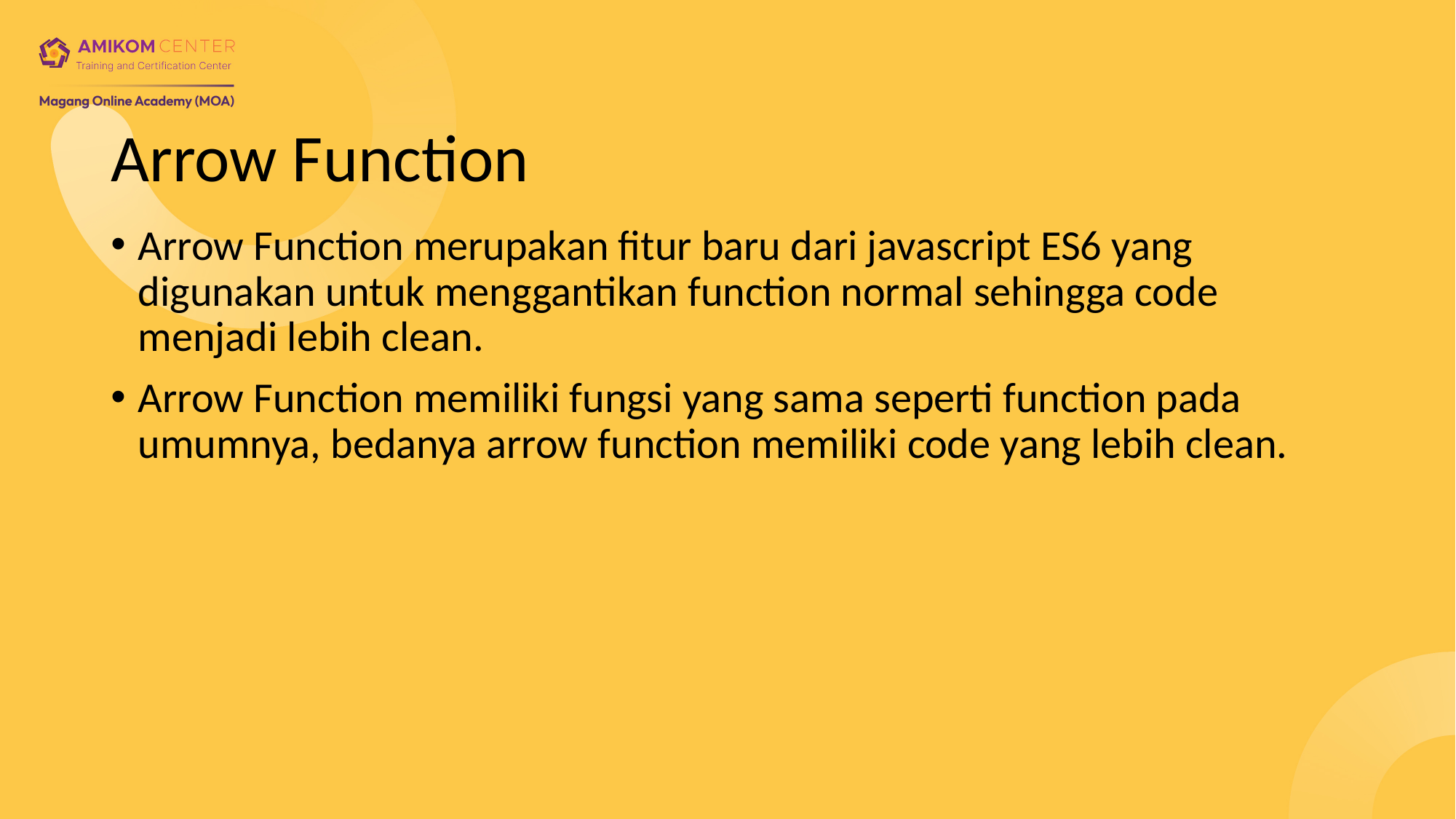

# Arrow Function
Arrow Function merupakan fitur baru dari javascript ES6 yang digunakan untuk menggantikan function normal sehingga code menjadi lebih clean.
Arrow Function memiliki fungsi yang sama seperti function pada umumnya, bedanya arrow function memiliki code yang lebih clean.